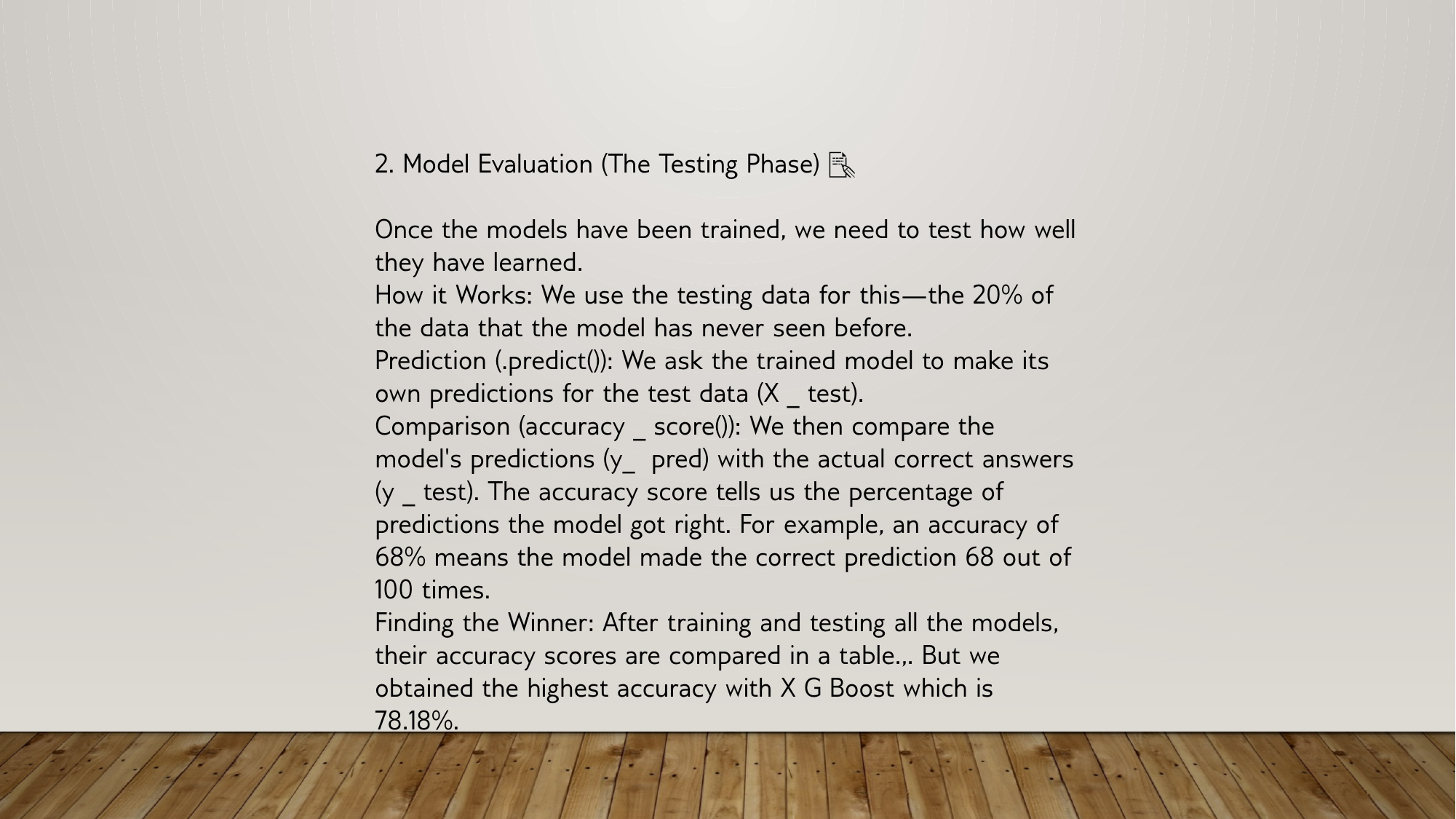

2. Model Evaluation (The Testing Phase) 📝

Once the models have been trained, we need to test how well they have learned.
How it Works: We use the testing data for this—the 20% of the data that the model has never seen before.
Prediction (.predict()): We ask the trained model to make its own predictions for the test data (X _ test).
Comparison (accuracy _ score()): We then compare the model's predictions (y_  pred) with the actual correct answers (y _ test). The accuracy score tells us the percentage of predictions the model got right. For example, an accuracy of 68% means the model made the correct prediction 68 out of 100 times.
Finding the Winner: After training and testing all the models, their accuracy scores are compared in a table.,. But we obtained the highest accuracy with X G Boost which is 78.18%.